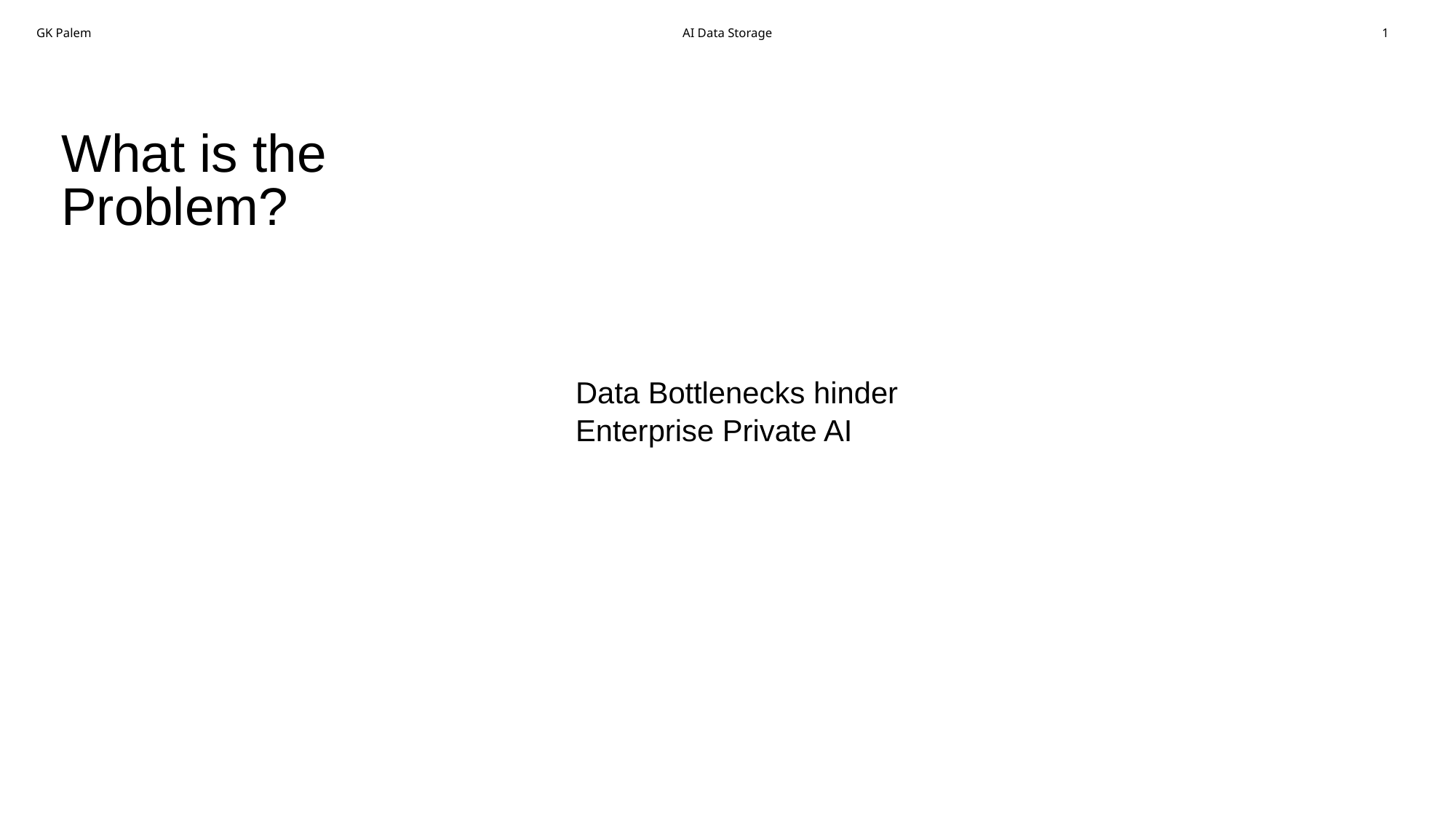

What is the Problem?
Data Bottlenecks hinder
Enterprise Private AI